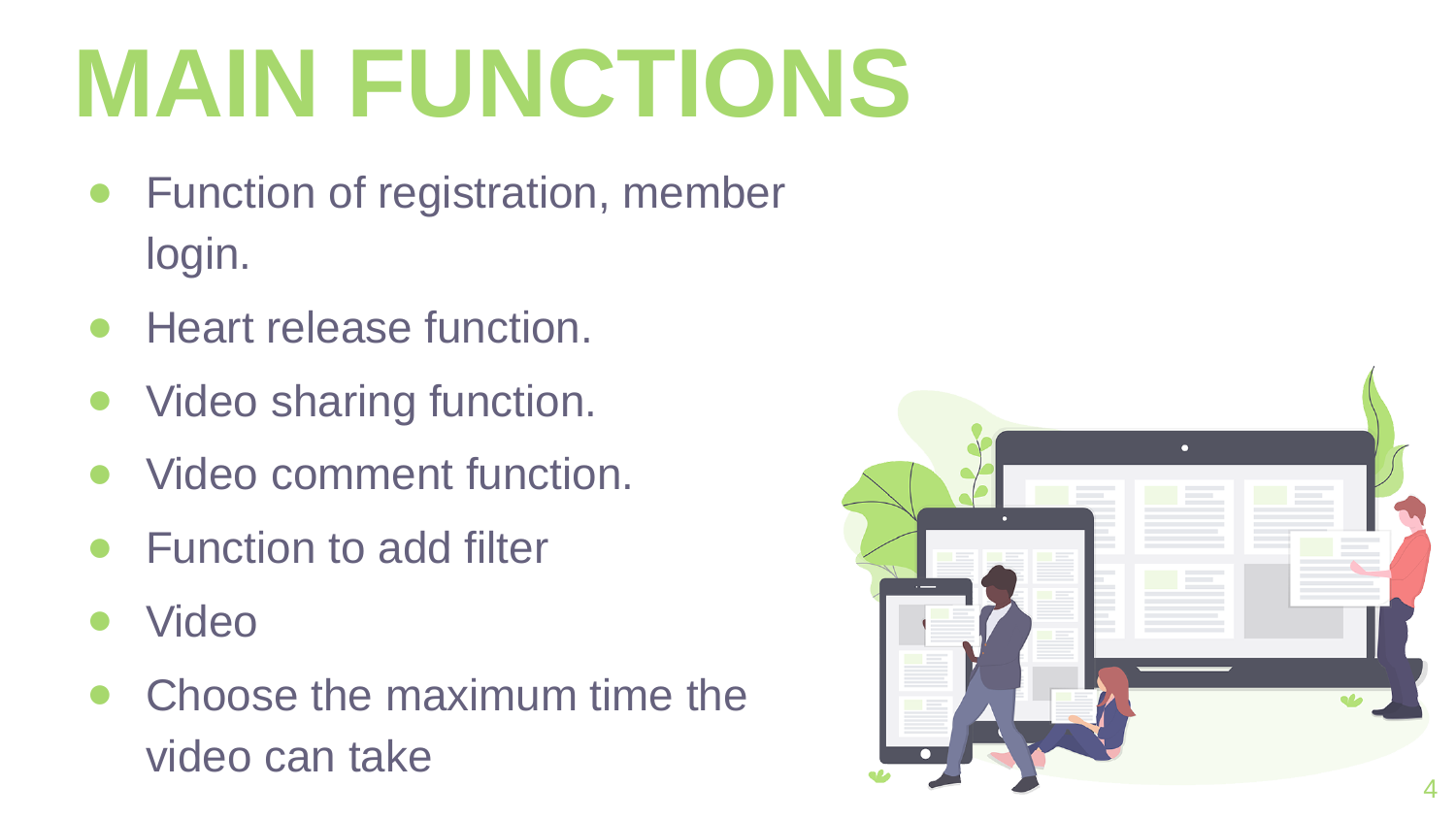

# MAIN FUNCTIONS
Function of registration, member login.
Heart release function.
Video sharing function.
Video comment function.
Function to add filter
Video
Choose the maximum time the video can take
4